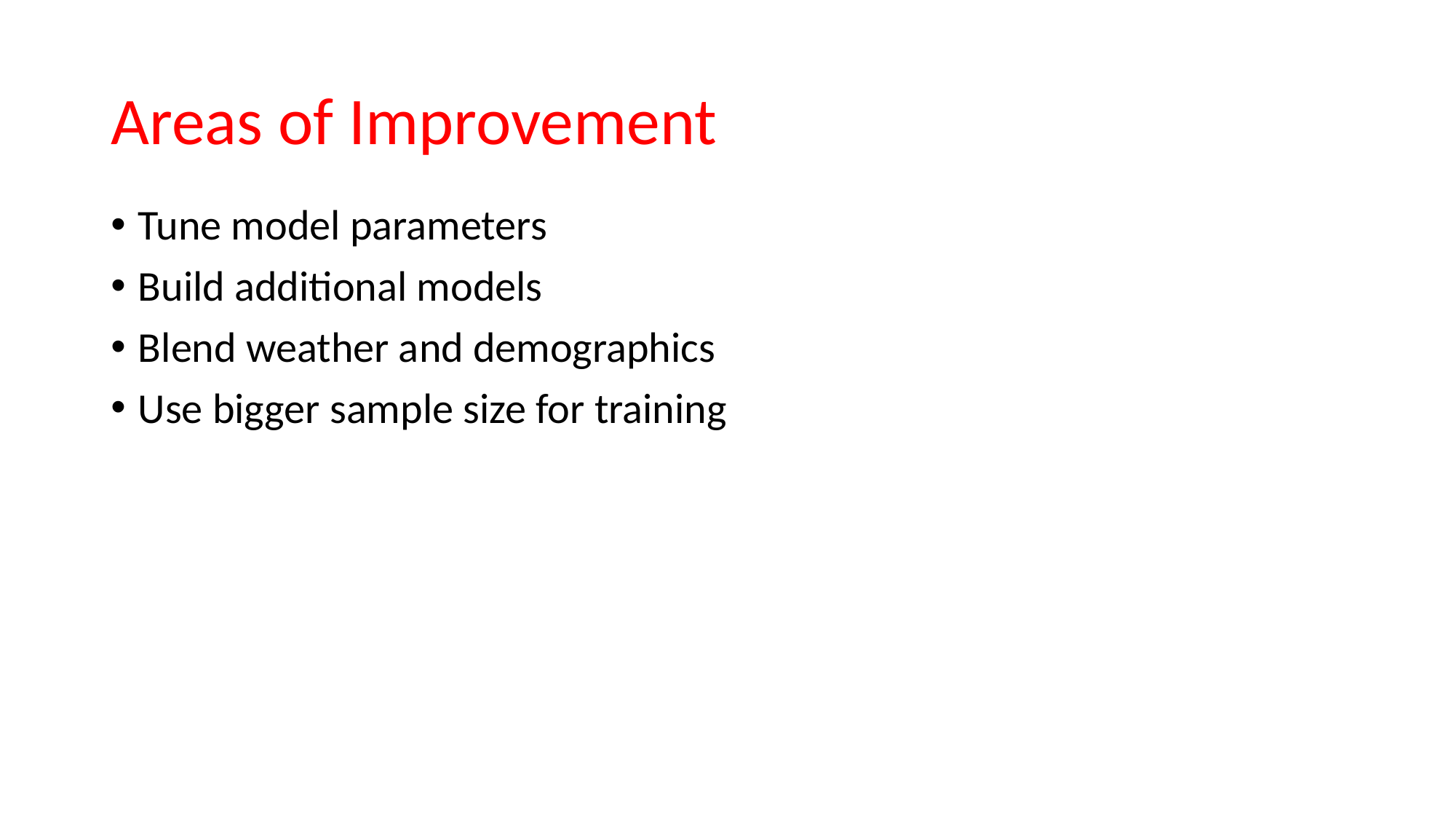

# Areas of Improvement

Tune model parameters
Build additional models
Blend weather and demographics
Use bigger sample size for training